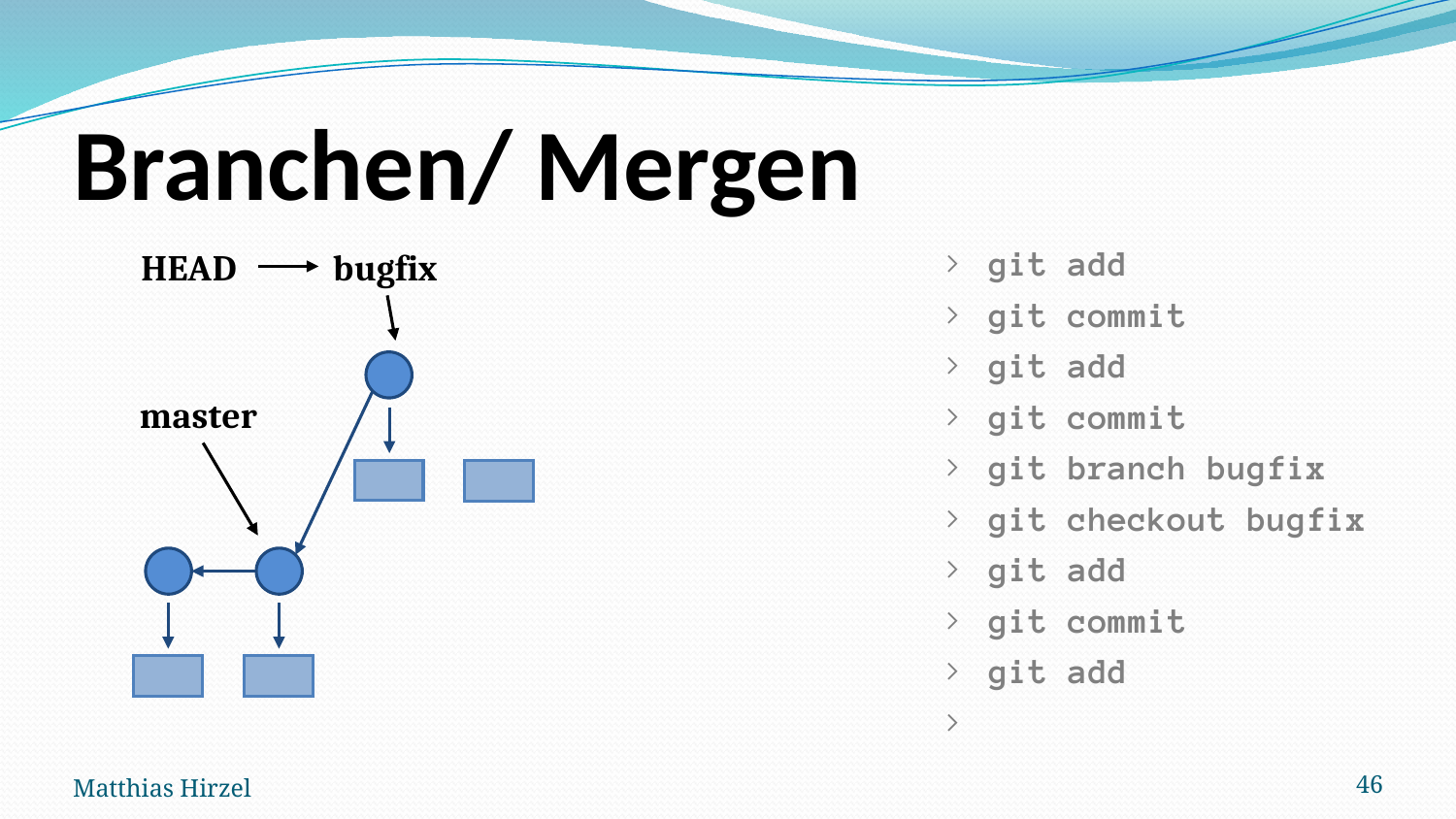

# Branchen/ Mergen

git add
git commit
git add
git commit
git branch bugfix
git checkout bugfix
git add
git commit
git add

HEAD
bugfix

master

Matthias Hirzel
46